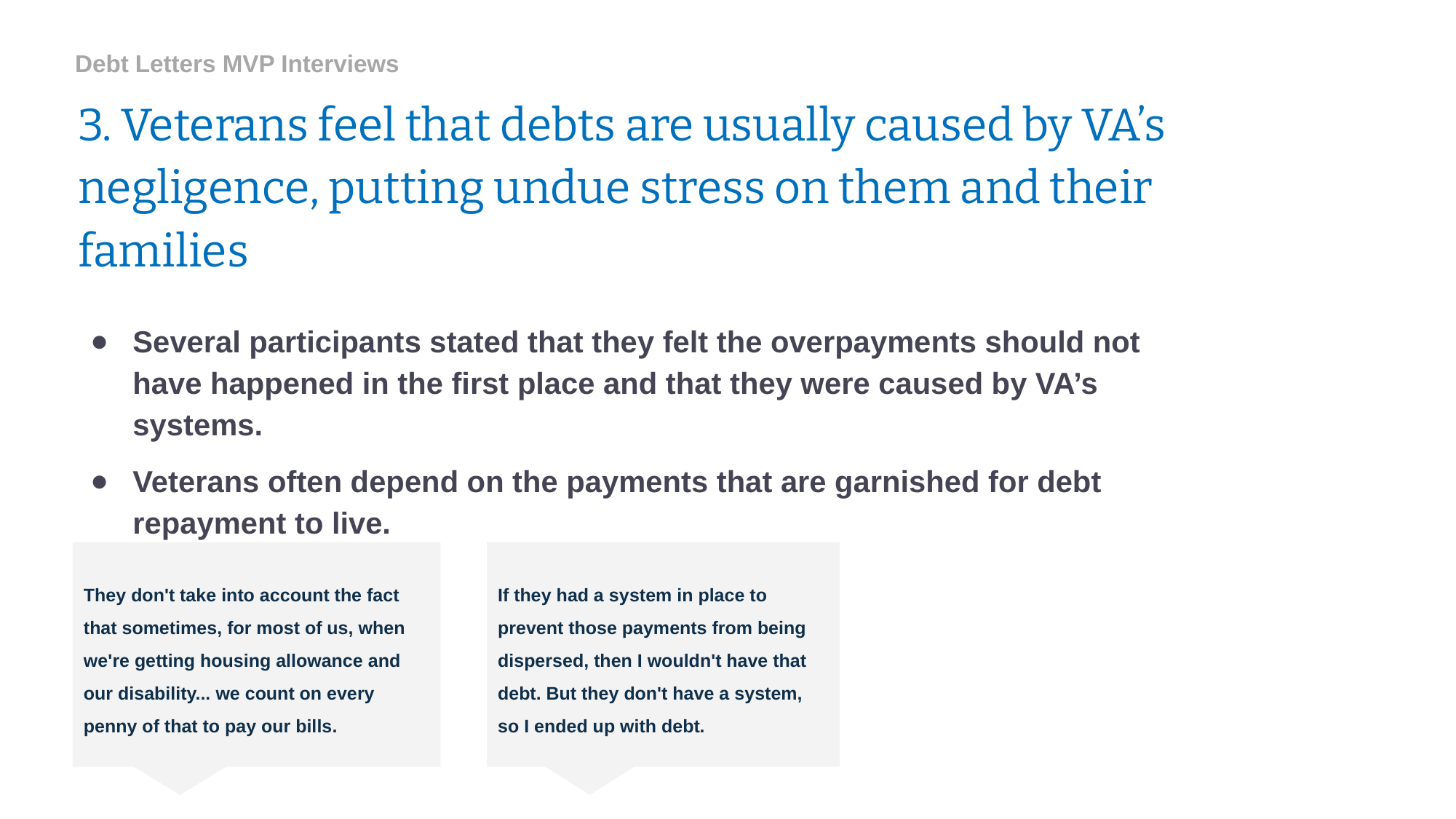

Debt Letters MVP Interviews
# 3. Veterans feel that debts are usually caused by VA’s negligence, putting undue stress on them and their families

Several participants stated that they felt the overpayments should not have happened in the first place and that they were caused by VA’s systems.
Veterans often depend on the payments that are garnished for debt repayment to live.
They don't take into account the fact that sometimes, for most of us, when we're getting housing allowance and our disability... we count on every penny of that to pay our bills.
If they had a system in place to prevent those payments from being dispersed, then I wouldn't have that debt. But they don't have a system, so I ended up with debt.